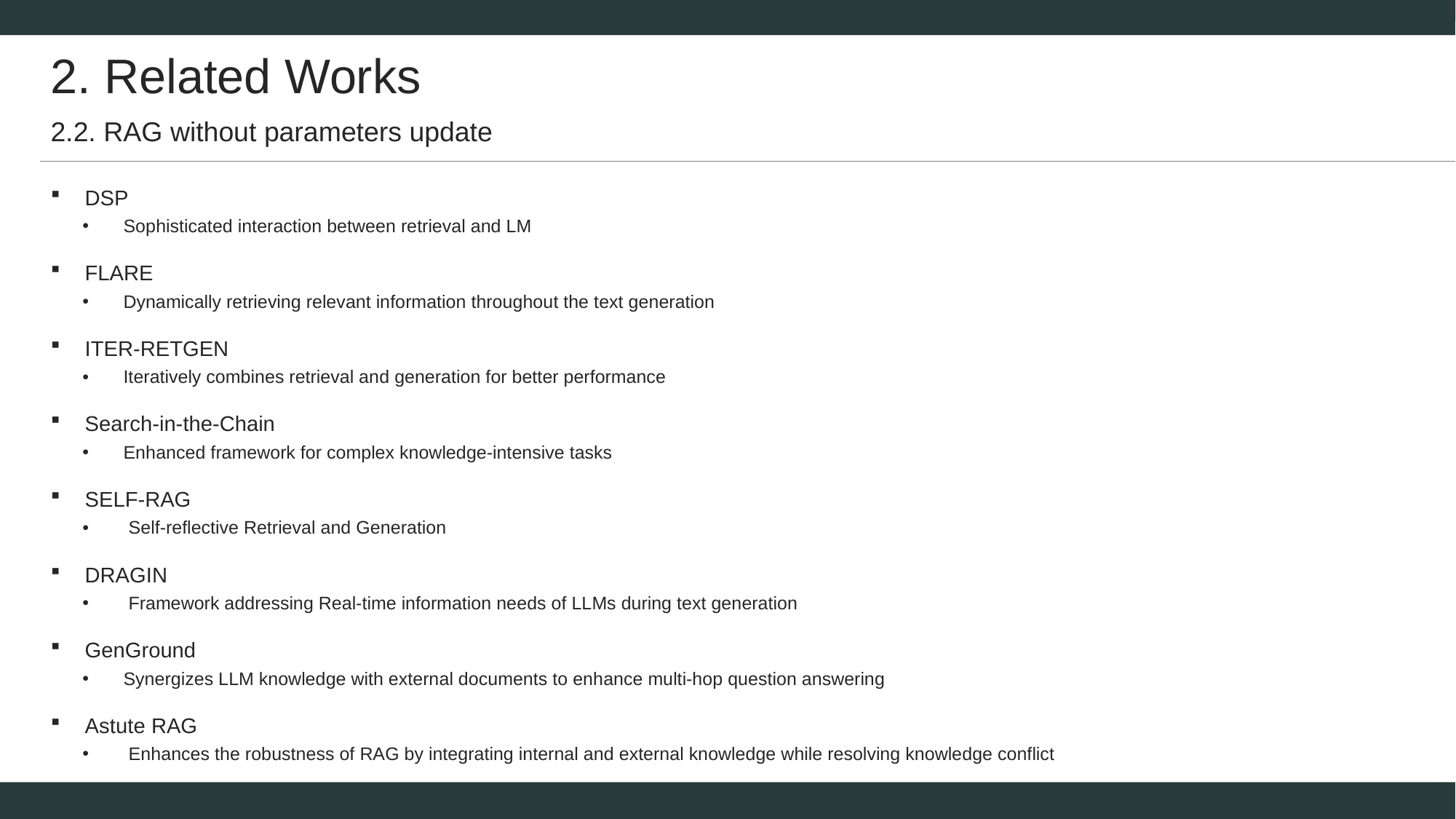

# 2. Related Works
2.2. RAG without parameters update
DSP
Sophisticated interaction between retrieval and LM
FLARE
Dynamically retrieving relevant information throughout the text generation
ITER-RETGEN
Iteratively combines retrieval and generation for better performance
Search-in-the-Chain
Enhanced framework for complex knowledge-intensive tasks
SELF-RAG
 Self-reflective Retrieval and Generation
DRAGIN
 Framework addressing Real-time information needs of LLMs during text generation
GenGround
Synergizes LLM knowledge with external documents to enhance multi-hop question answering
Astute RAG
 Enhances the robustness of RAG by integrating internal and external knowledge while resolving knowledge conflict